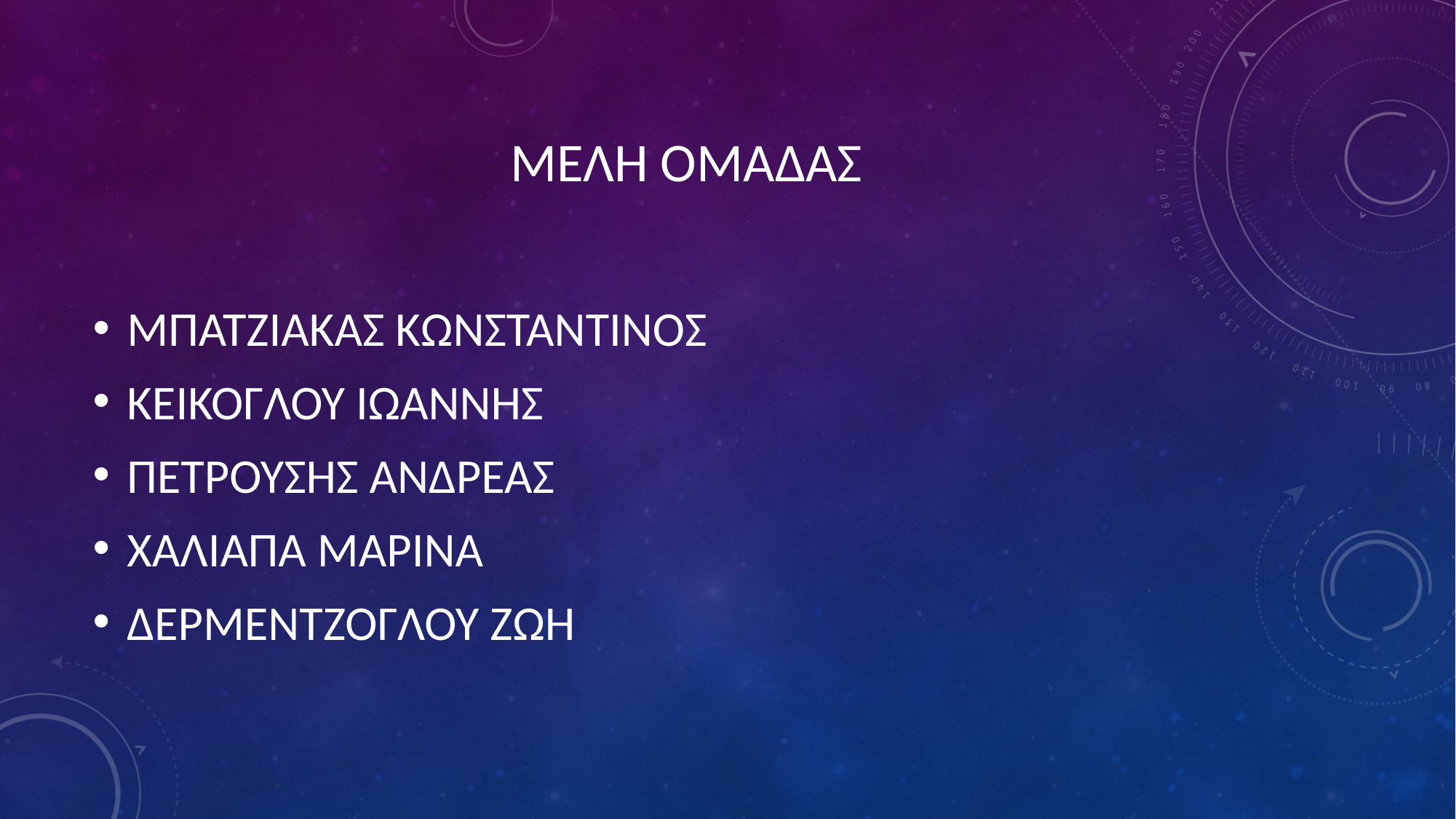

# Μελη ομαδας
ΜΠΑΤΖΙΑΚΑΣ ΚΩΝΣΤΑΝΤΙΝΟΣ
ΚΕΙΚΟΓΛΟΥ ΙΩΑΝΝΗΣ
ΠΕΤΡΟΥΣΗΣ ΑΝΔΡΕΑΣ
ΧΑΛΙΑΠΑ ΜΑΡΙΝΑ
ΔΕΡΜΕΝΤΖΟΓΛΟΥ ΖΩΗ